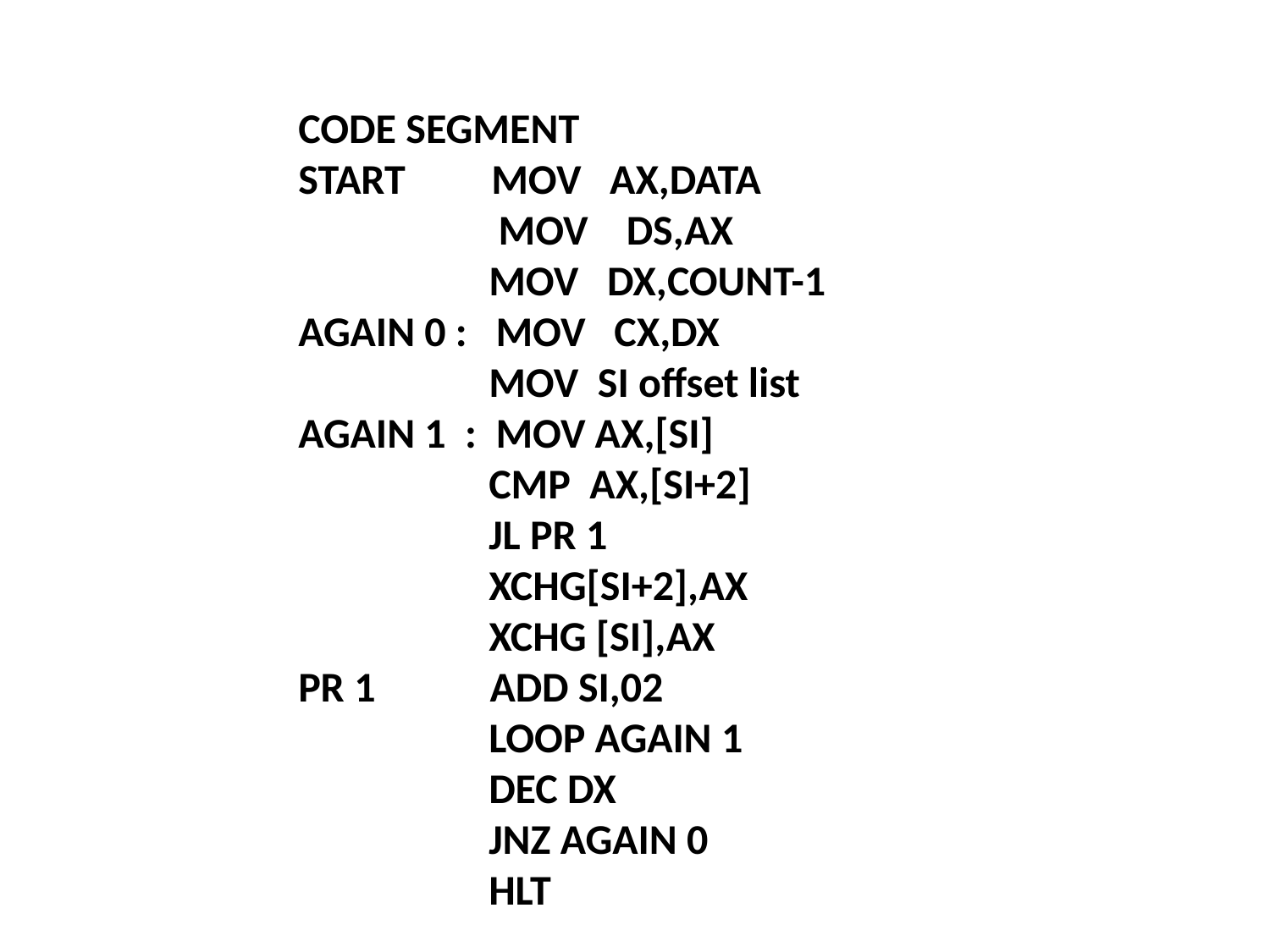

CODE SEGMENT
START         MOV   AX,DATA
                     MOV    DS,AX
                    MOV   DX,COUNT-1
AGAIN 0 :   MOV   CX,DX
                    MOV  SI offset list
AGAIN 1  :  MOV AX,[SI]
                    CMP  AX,[SI+2]
                    JL PR 1
                    XCHG[SI+2],AX
                    XCHG [SI],AX
PR 1            ADD SI,02
                    LOOP AGAIN 1
                    DEC DX
                    JNZ AGAIN 0
                    HLT